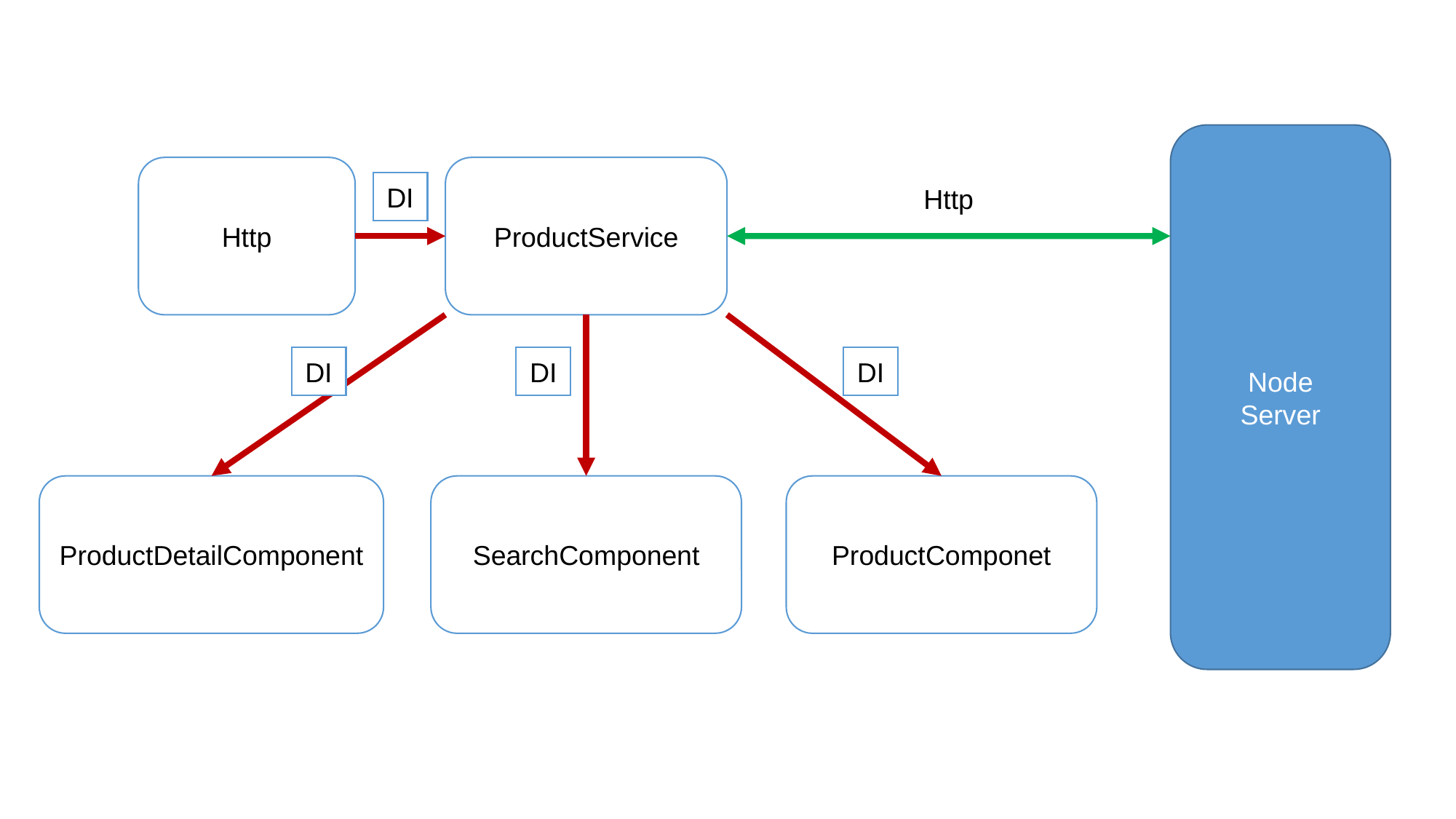

Node
Server
Http
ProductService
DI
Http
DI
DI
DI
ProductDetailComponent
SearchComponent
ProductComponet